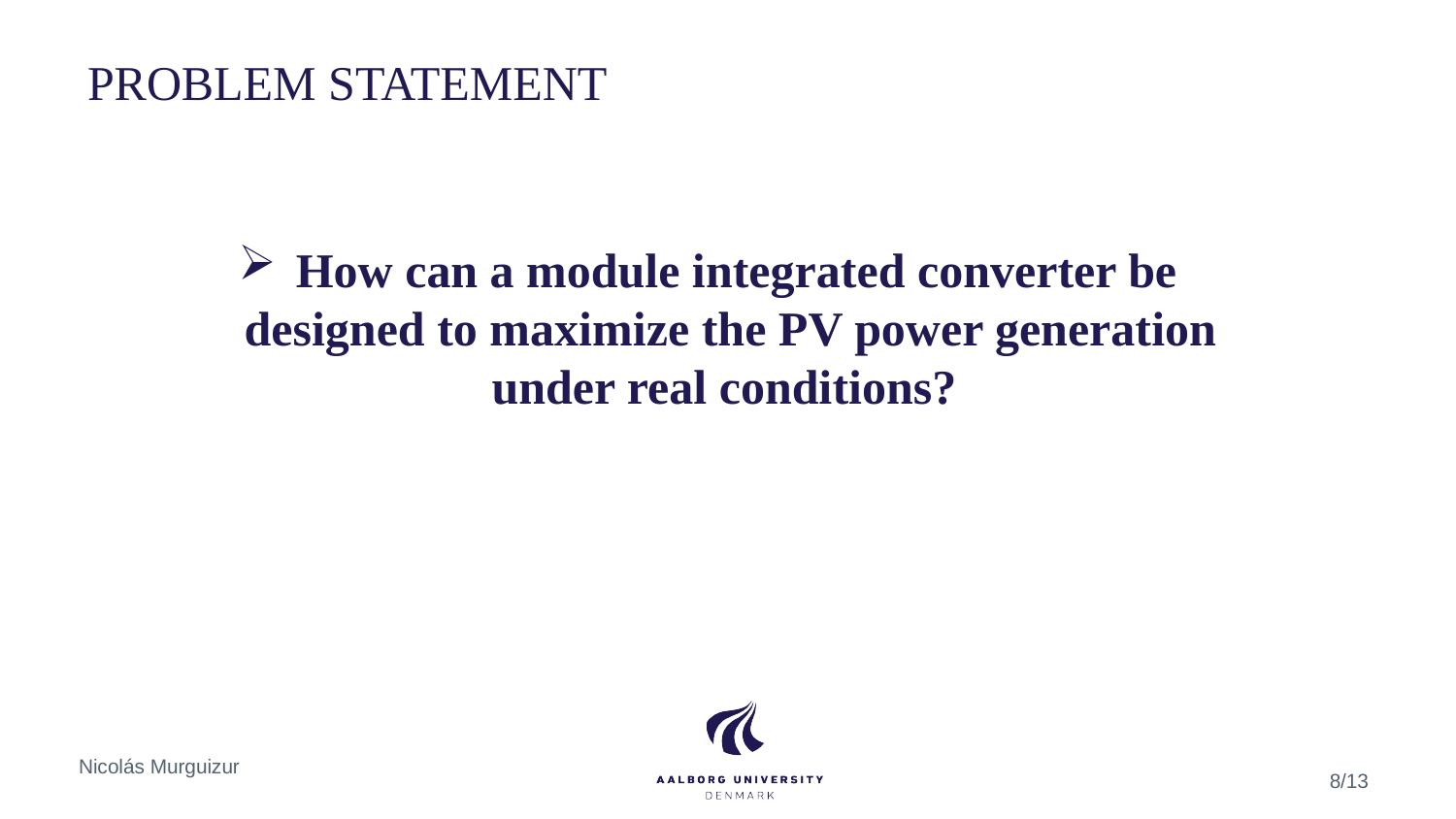

# PROBLEM STATEMENT
 How can a module integrated converter be designed to maximize the PV power generation under real conditions?

Nicolás Murguizur

8/13